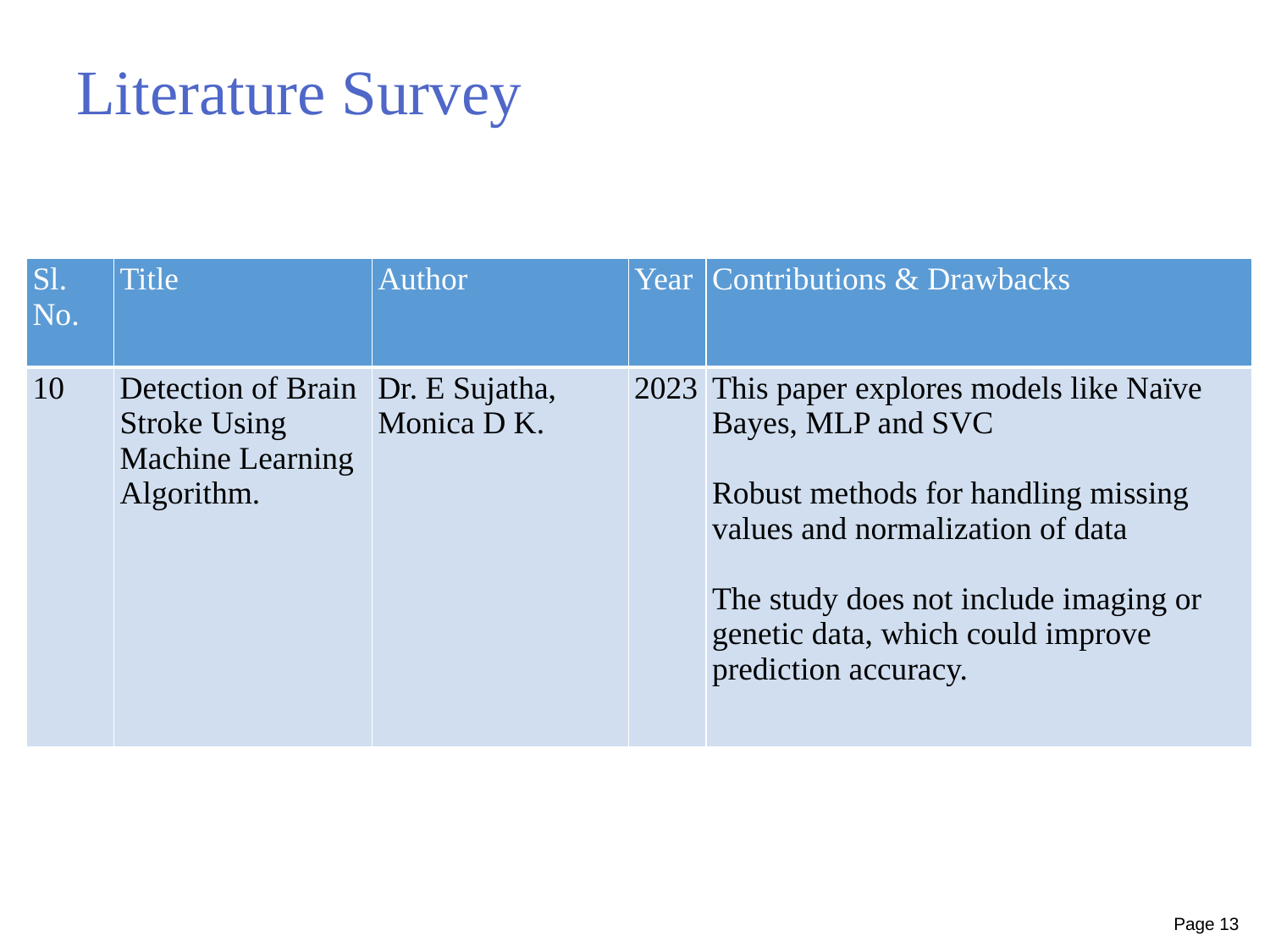

Literature Survey
| Sl. No. | Title | Author | Year | Contributions & Drawbacks |
| --- | --- | --- | --- | --- |
| 10 | Detection of Brain Stroke Using Machine Learning Algorithm. | Dr. E Sujatha, Monica D K. | 2023 | This paper explores models like Naïve Bayes, MLP and SVC Robust methods for handling missing values and normalization of data The study does not include imaging or genetic data, which could improve prediction accuracy. |

Page 13